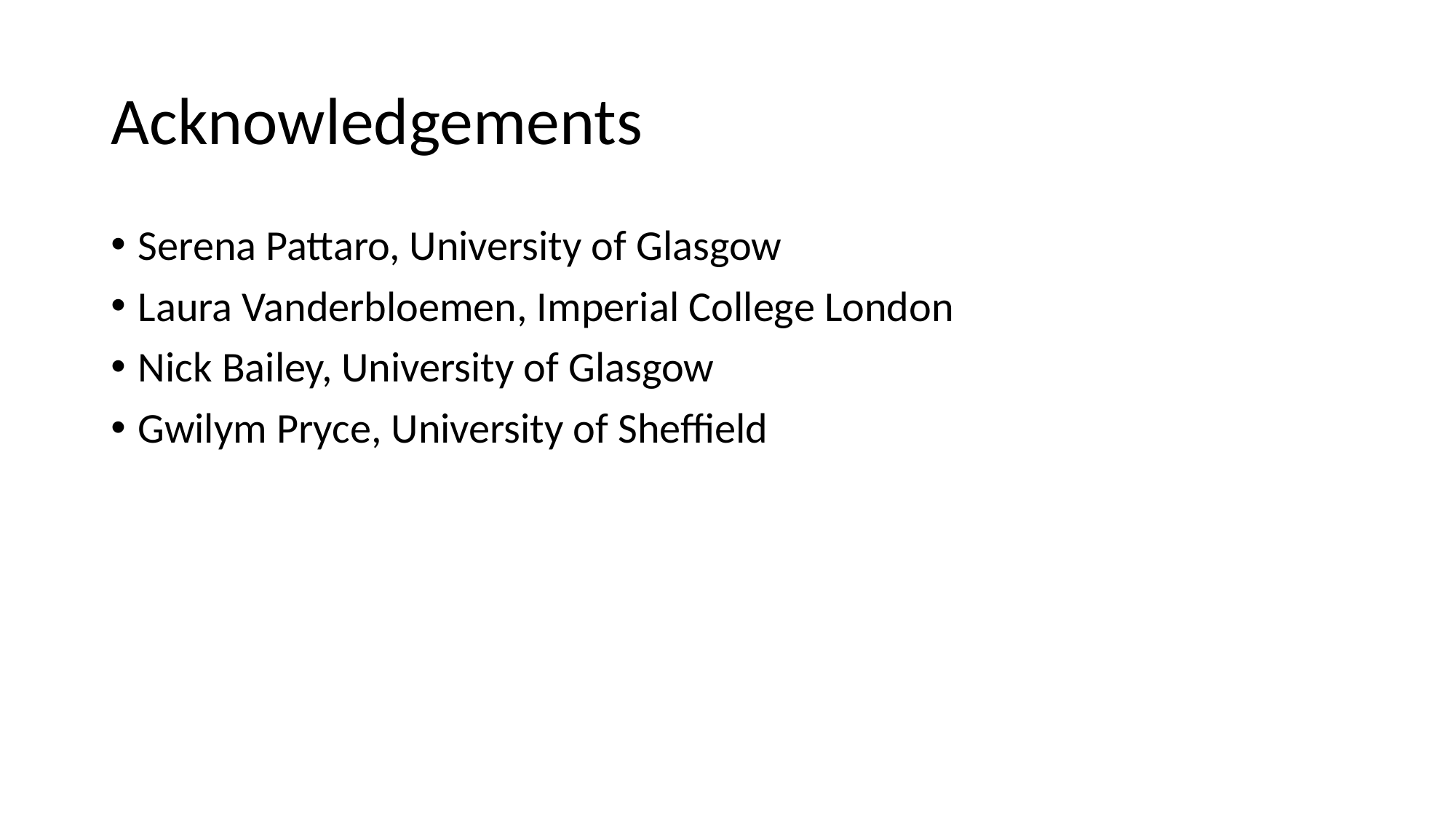

# Acknowledgements
Serena Pattaro, University of Glasgow
Laura Vanderbloemen, Imperial College London
Nick Bailey, University of Glasgow
Gwilym Pryce, University of Sheffield